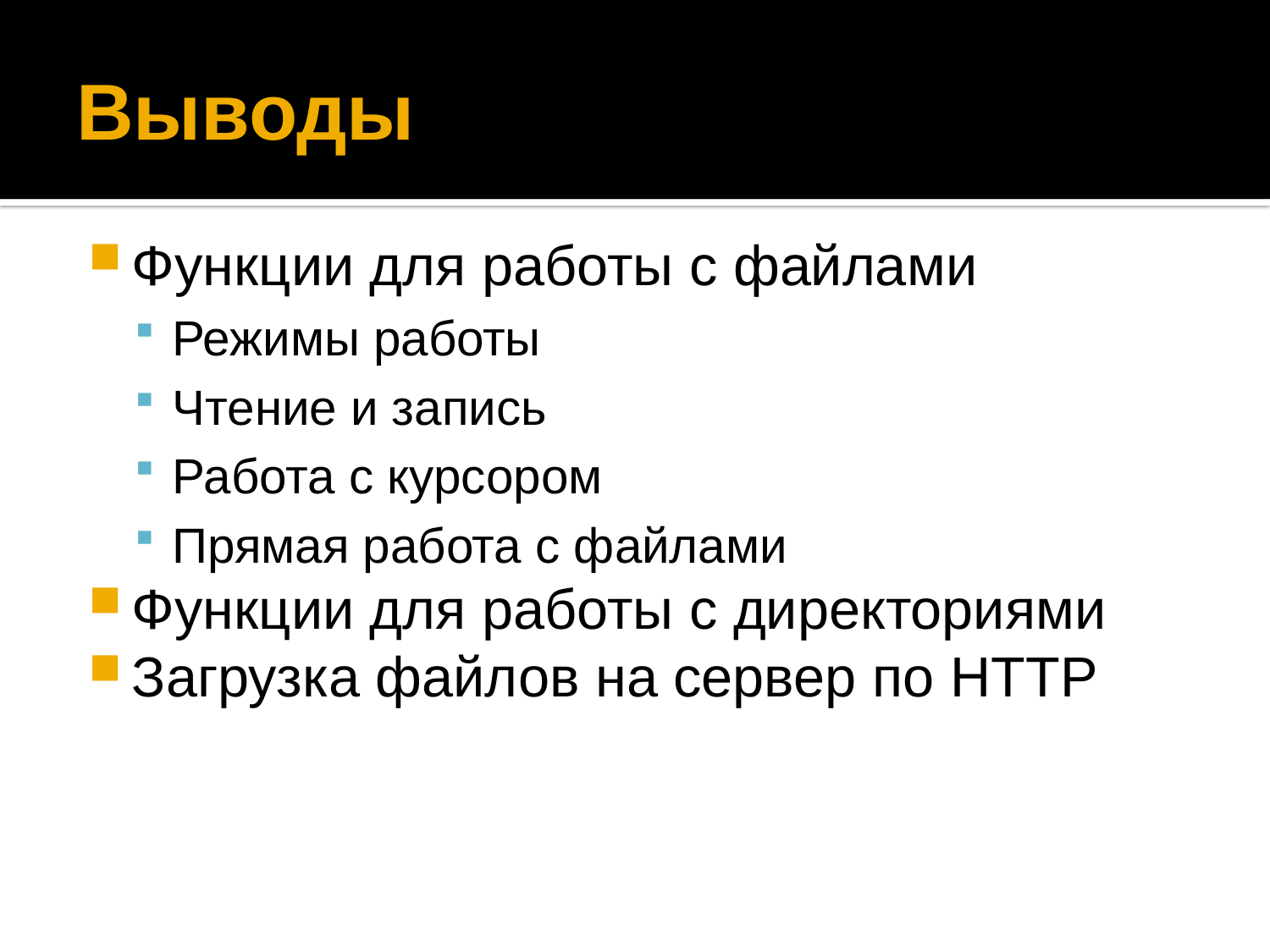

# Выводы
Функции для работы с файлами
Режимы работы
Чтение и запись
Работа с курсором
Прямая работа с файлами
Функции для работы с директориями
Загрузка файлов на сервер по HTTP